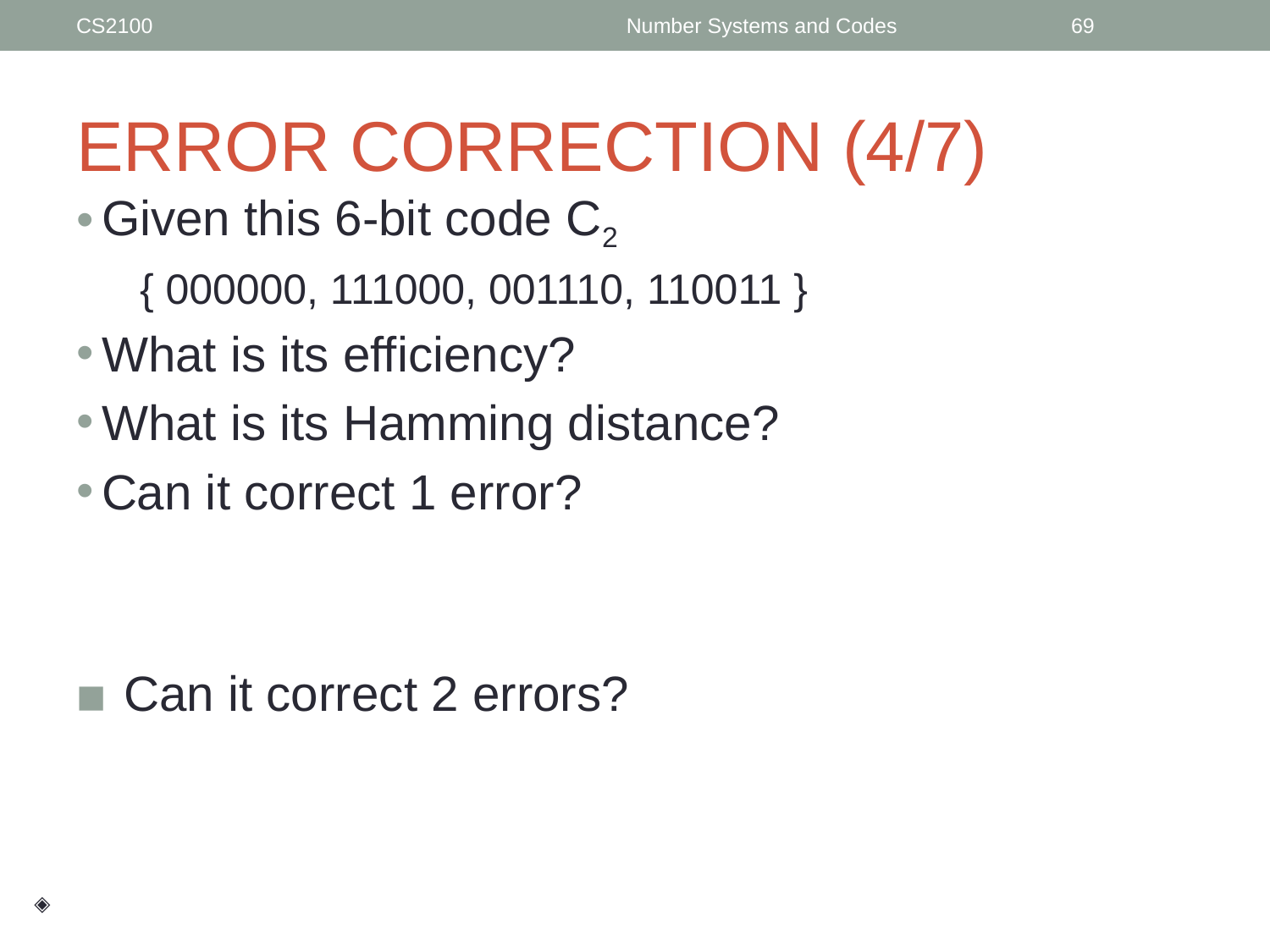

CS2100
Number Systems and Codes
69
# ERROR CORRECTION (4/7)
Given this 6-bit code C2
	{ 000000, 111000, 001110, 110011 }
What is its efficiency?
What is its Hamming distance?
Can it correct 1 error?
Can it correct 2 errors?
◈